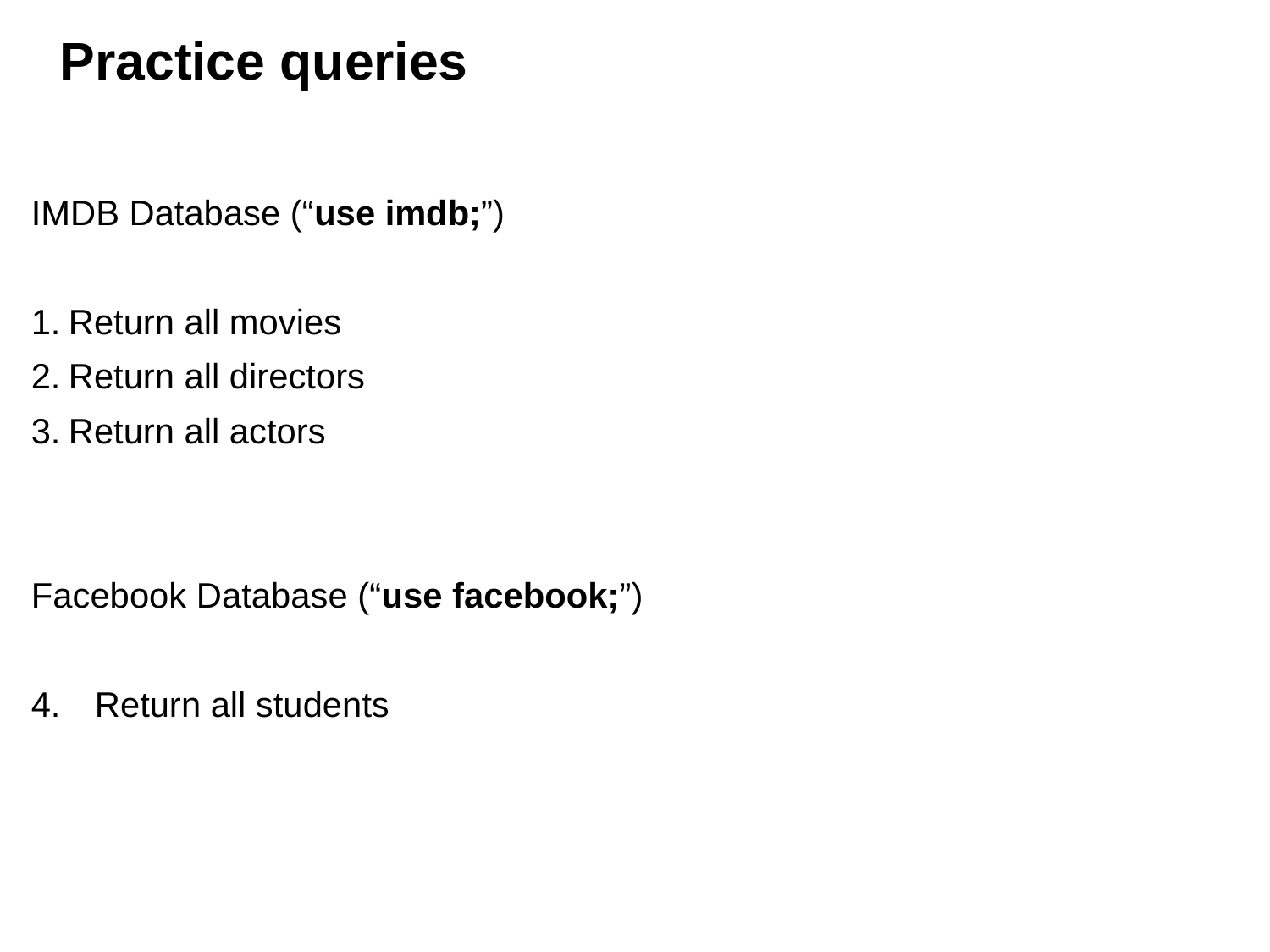

Practice queries
IMDB Database (“use imdb;”)

Return all movies
Return all directors
Return all actors

Facebook Database (“use facebook;”)

Return all students